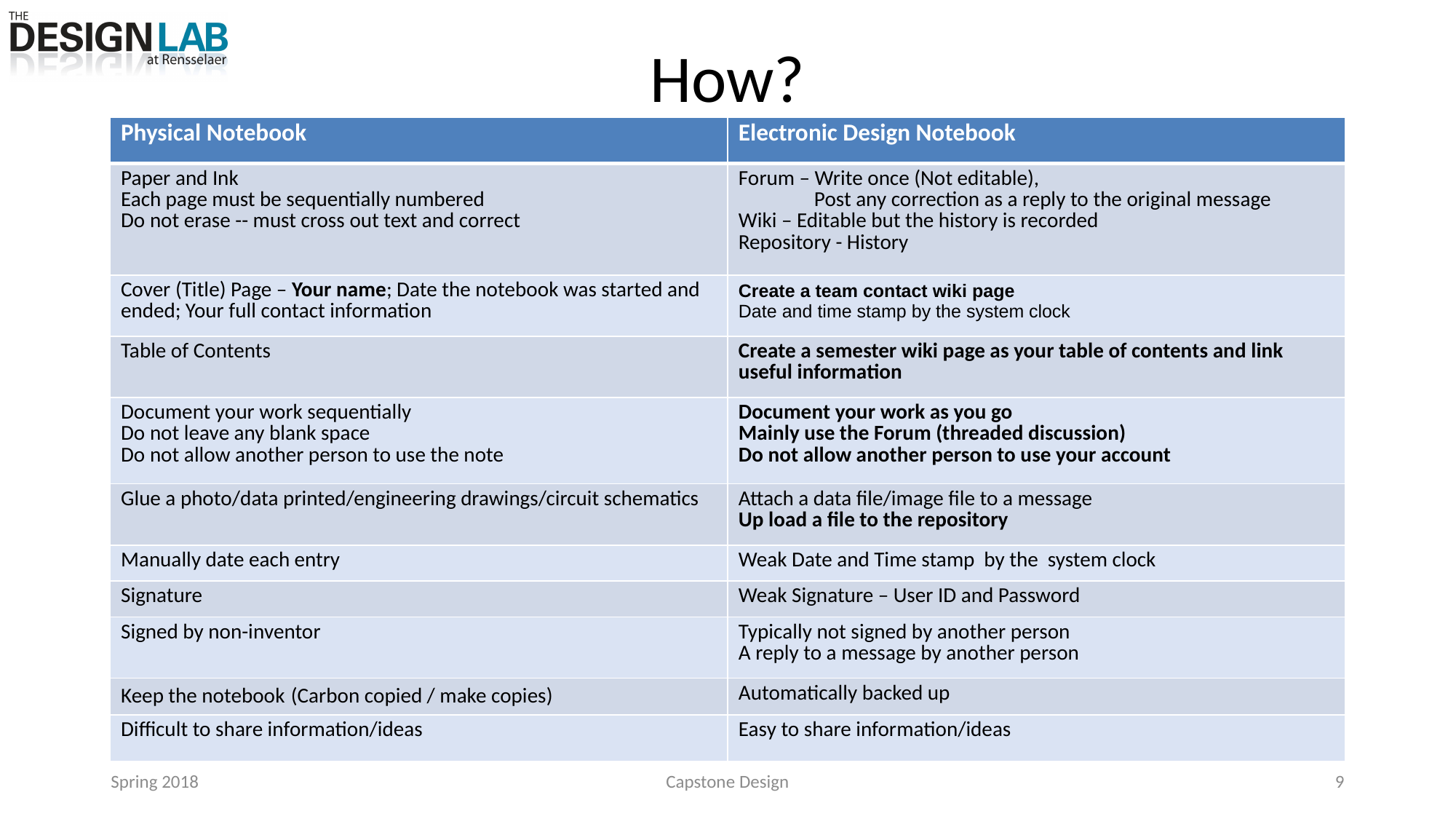

# How?
| Physical Notebook | Electronic Design Notebook |
| --- | --- |
| Paper and Ink Each page must be sequentially numbered Do not erase -- must cross out text and correct | Forum – Write once (Not editable), Post any correction as a reply to the original message Wiki – Editable but the history is recorded Repository - History |
| Cover (Title) Page – Your name; Date the notebook was started and ended; Your full contact information | Create a team contact wiki page Date and time stamp by the system clock |
| Table of Contents | Create a semester wiki page as your table of contents and link useful information |
| Document your work sequentially Do not leave any blank space Do not allow another person to use the note | Document your work as you go Mainly use the Forum (threaded discussion) Do not allow another person to use your account |
| Glue a photo/data printed/engineering drawings/circuit schematics | Attach a data file/image file to a message Up load a file to the repository |
| Manually date each entry | Weak Date and Time stamp by the system clock |
| Signature | Weak Signature – User ID and Password |
| Signed by non-inventor | Typically not signed by another person A reply to a message by another person |
| Keep the notebook (Carbon copied / make copies) | Automatically backed up |
| Difficult to share information/ideas | Easy to share information/ideas |
Spring 2018
Capstone Design
9